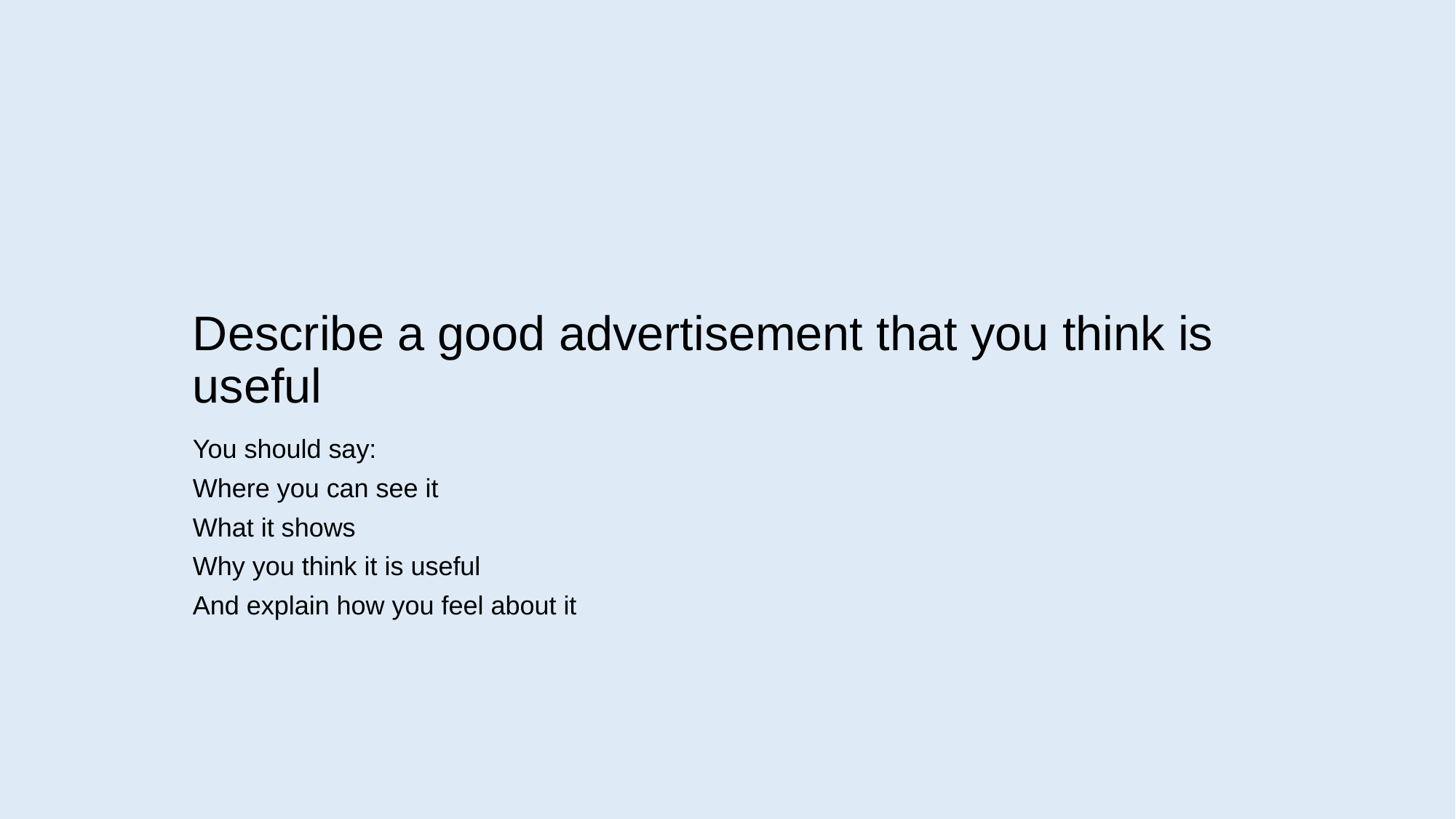

# Describe a good advertisement that you think is useful
You should say:
Where you can see it
What it shows
Why you think it is useful
And explain how you feel about it